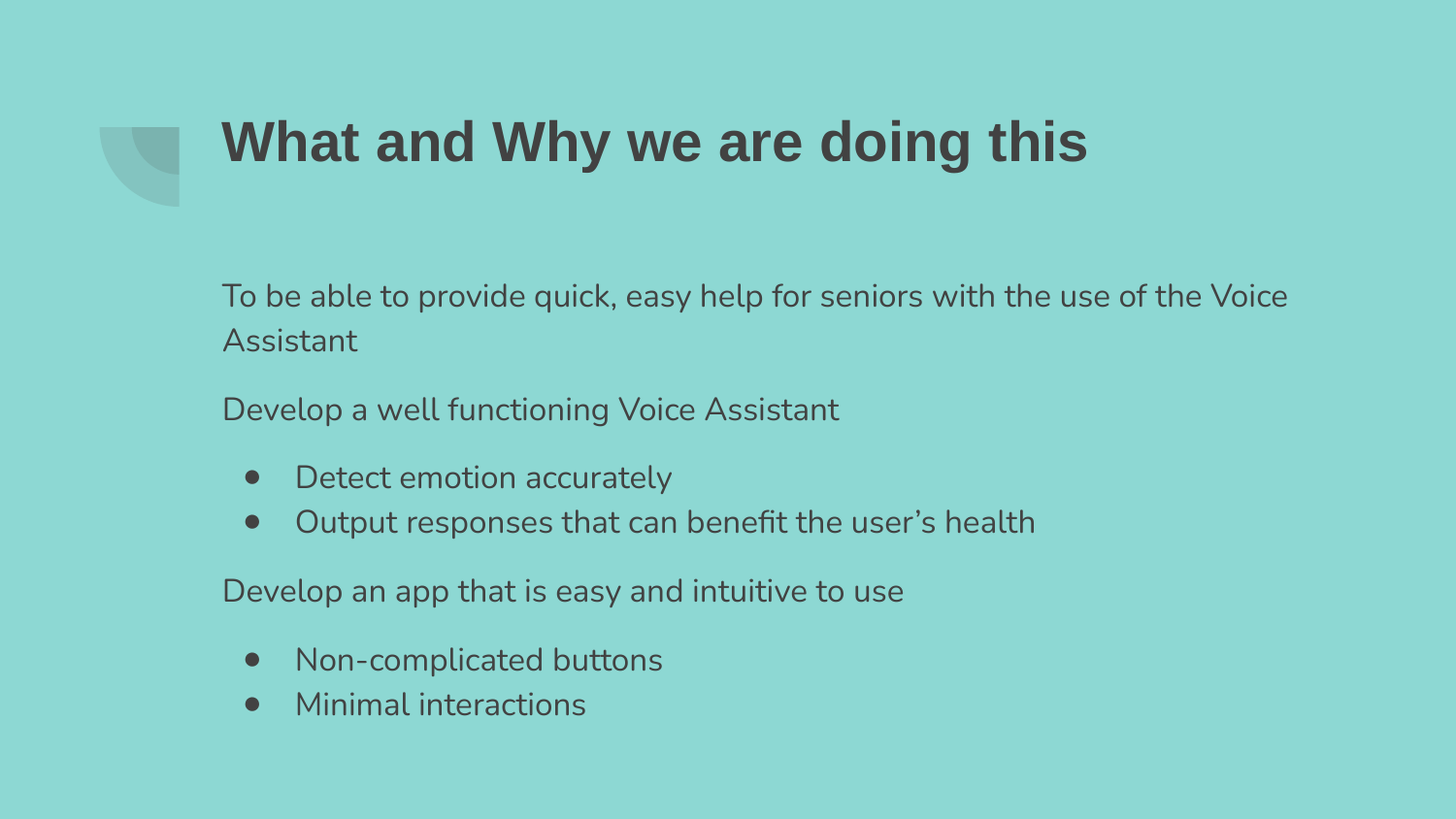

# What and Why we are doing this
To be able to provide quick, easy help for seniors with the use of the Voice Assistant
Develop a well functioning Voice Assistant
Detect emotion accurately
Output responses that can benefit the user’s health
Develop an app that is easy and intuitive to use
Non-complicated buttons
Minimal interactions